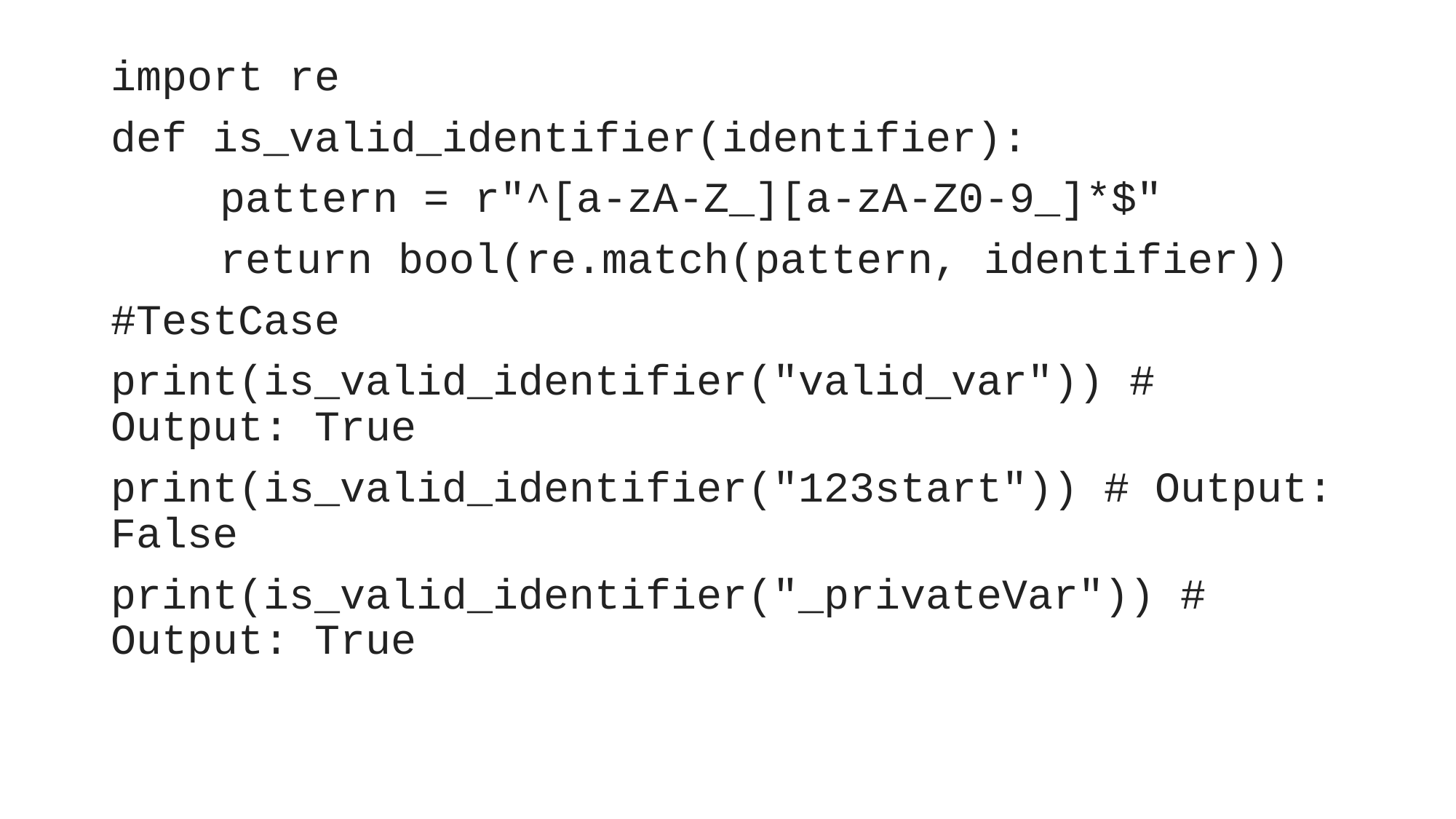

import re
def is_valid_identifier(identifier):
	pattern = r"^[a-zA-Z_][a-zA-Z0-9_]*$"
	return bool(re.match(pattern, identifier))
#TestCase
print(is_valid_identifier("valid_var")) # Output: True
print(is_valid_identifier("123start")) # Output: False
print(is_valid_identifier("_privateVar")) # Output: True